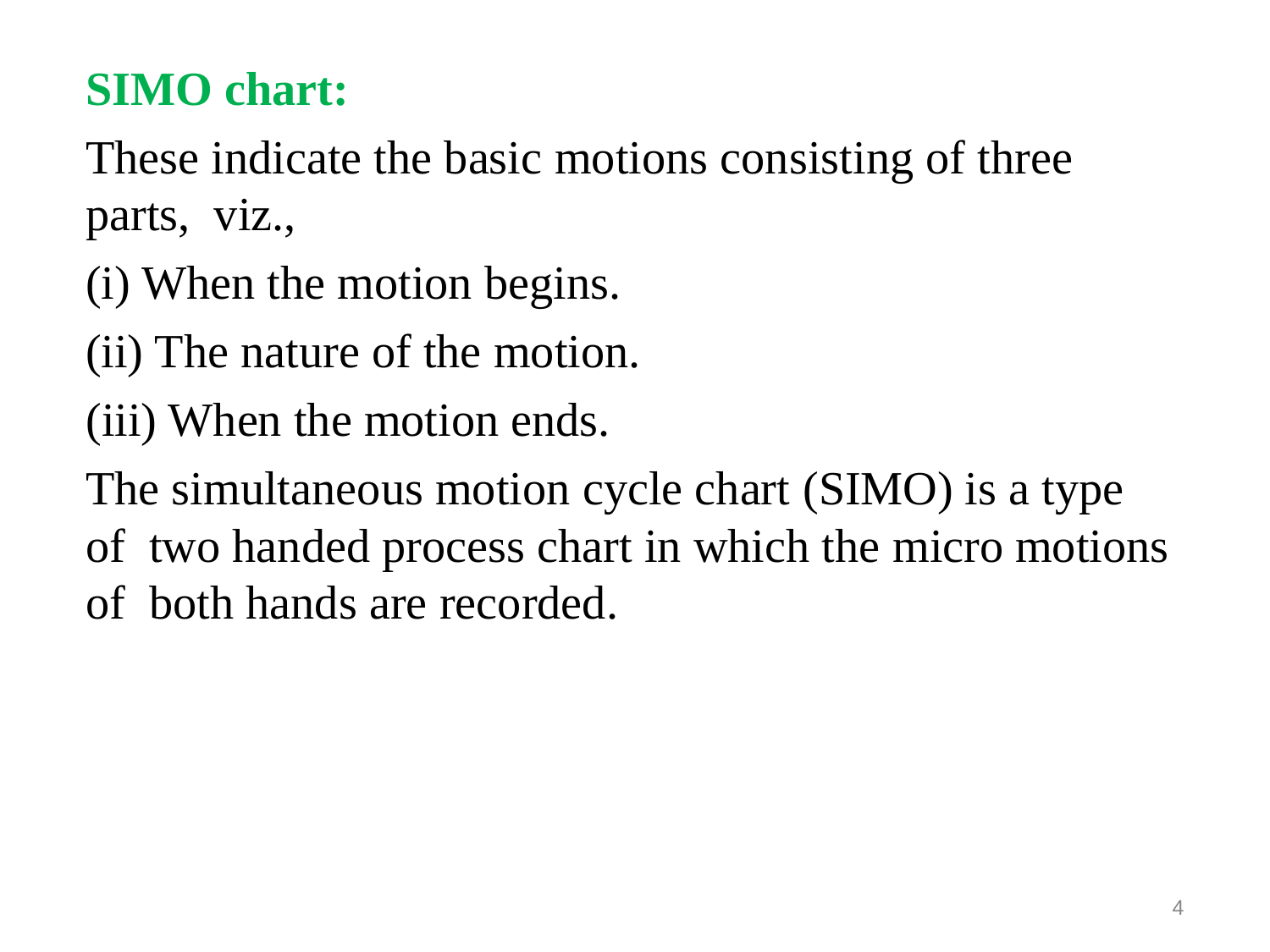

SIMO chart:
These indicate the basic motions consisting of three parts,  viz.,
When the motion begins.
The nature of the motion.
When the motion ends.
The simultaneous motion cycle chart (SIMO) is a type of  two handed process chart in which the micro motions of  both hands are recorded.
4